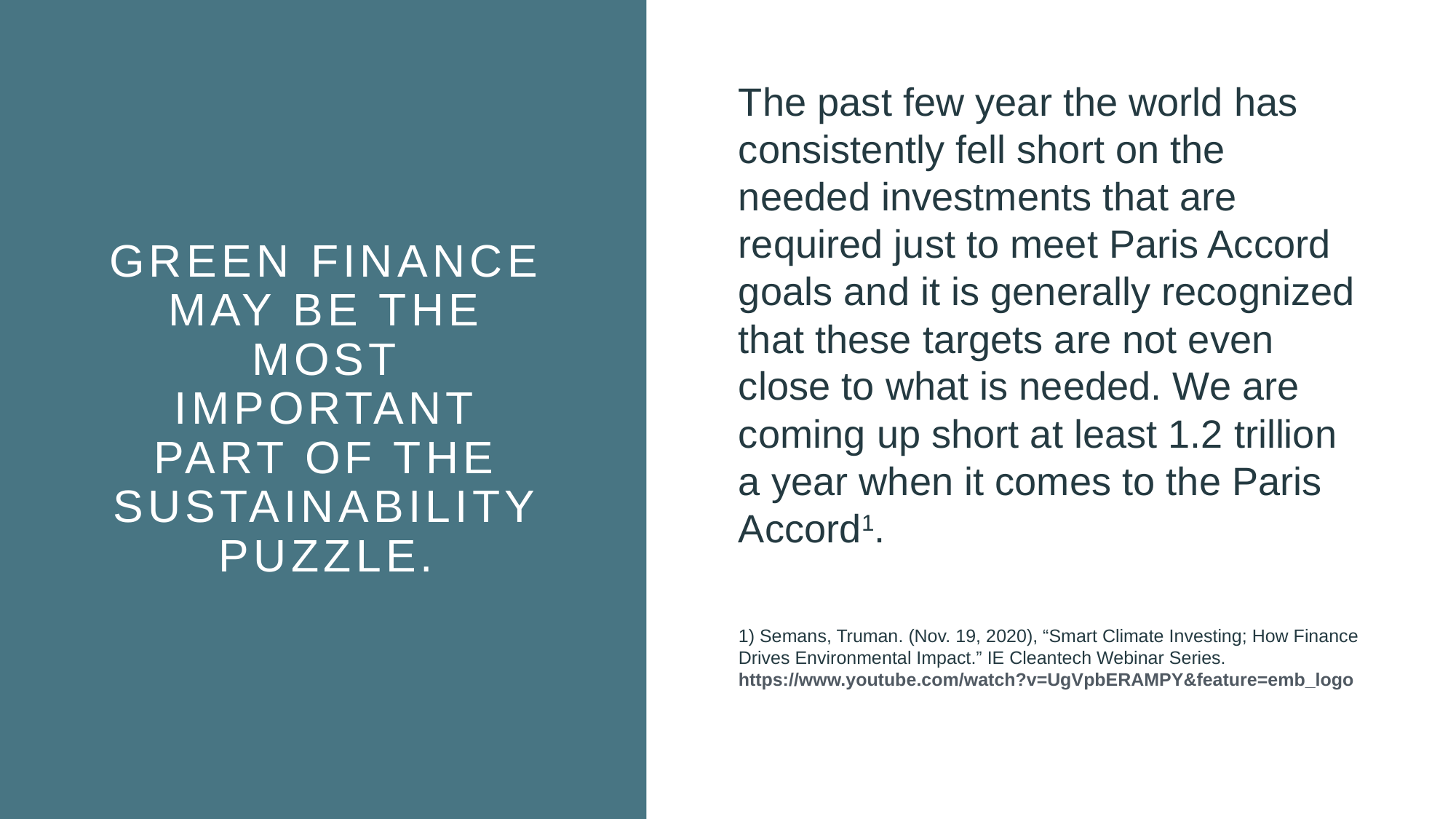

The past few year the world has consistently fell short on the needed investments that are required just to meet Paris Accord goals and it is generally recognized that these targets are not even close to what is needed. We are coming up short at least 1.2 trillion a year when it comes to the Paris Accord1.

1) Semans, Truman. (Nov. 19, 2020), “Smart Climate Investing; How Finance Drives Environmental Impact.” IE Cleantech Webinar Series. https://www.youtube.com/watch?v=UgVpbERAMPY&feature=emb_logo

# Green Finance may be the most important part of the sustainability Puzzle.